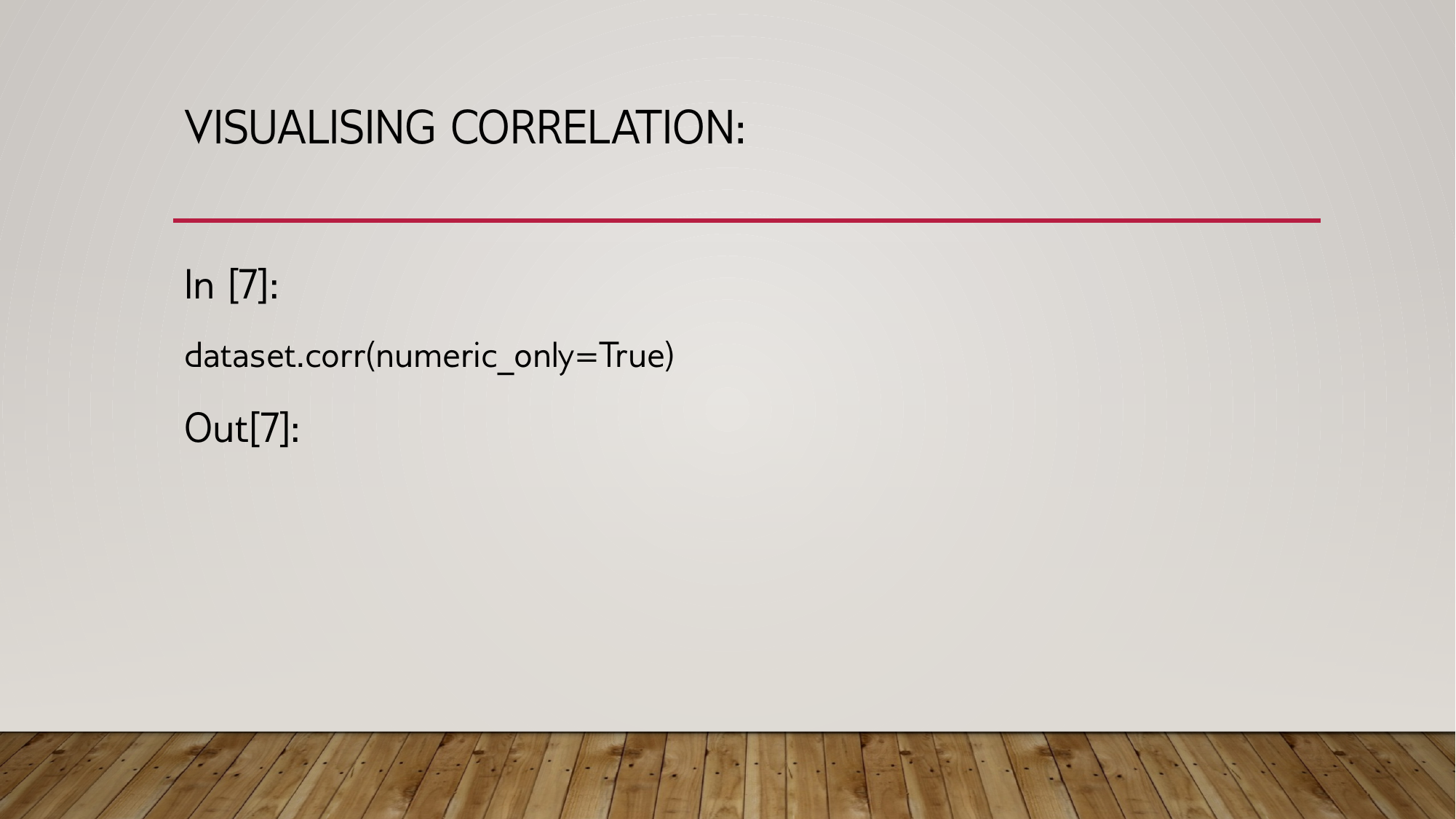

# Visualising Correlation:
In [7]:
dataset.corr(numeric_only=True)
Out[7]: